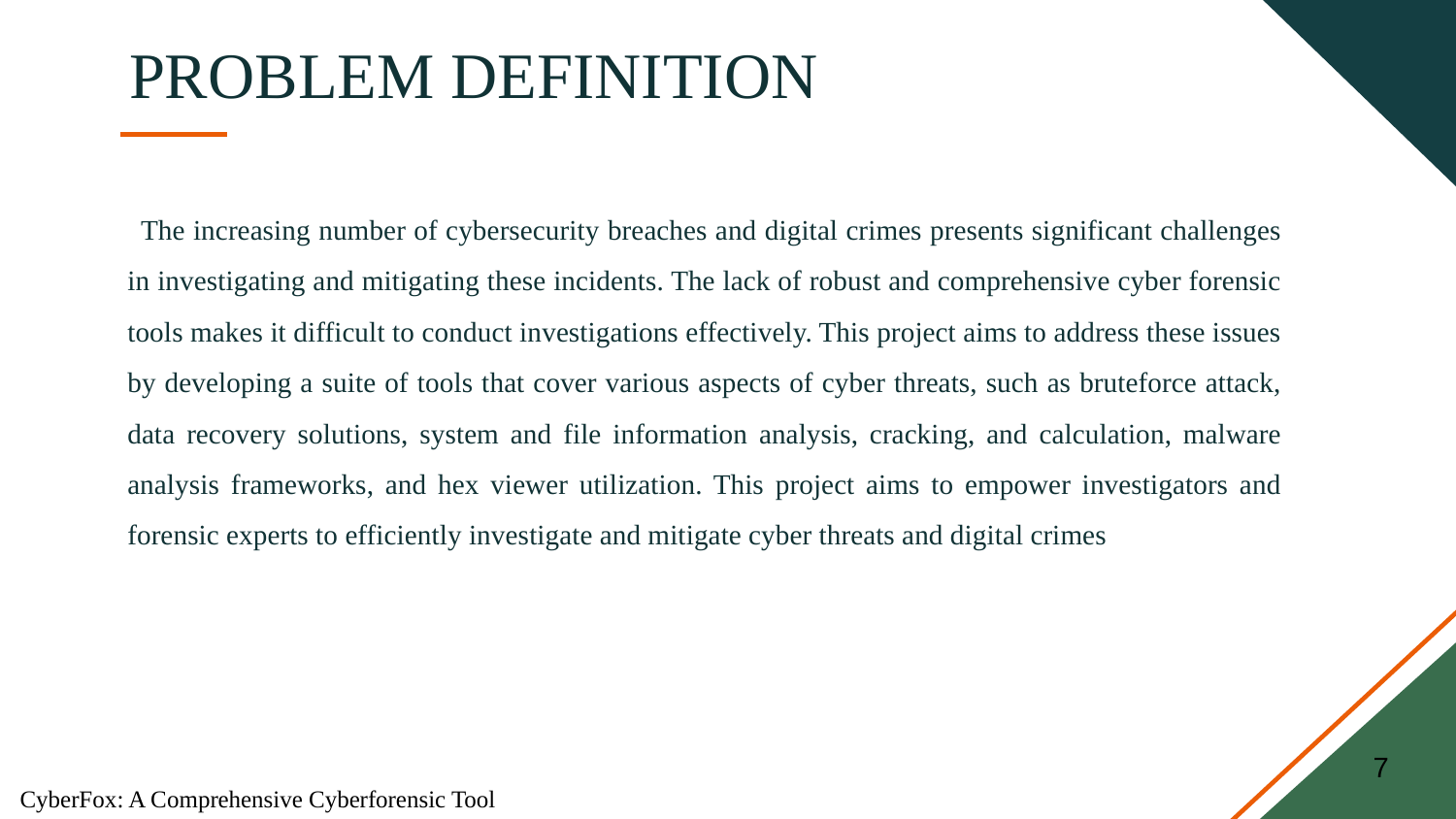

# PROBLEM DEFINITION
       The increasing number of cybersecurity breaches and digital crimes presents significant challenges in investigating and mitigating these incidents. The lack of robust and comprehensive cyber forensic tools makes it difficult to conduct investigations effectively. This project aims to address these issues by developing a suite of tools that cover various aspects of cyber threats, such as bruteforce attack, data recovery solutions, system and file information analysis, cracking, and calculation, malware analysis frameworks, and hex viewer utilization. This project aims to empower investigators and forensic experts to efficiently investigate and mitigate cyber threats and digital crimes
7
CyberFox: A Comprehensive Cyberforensic Tool